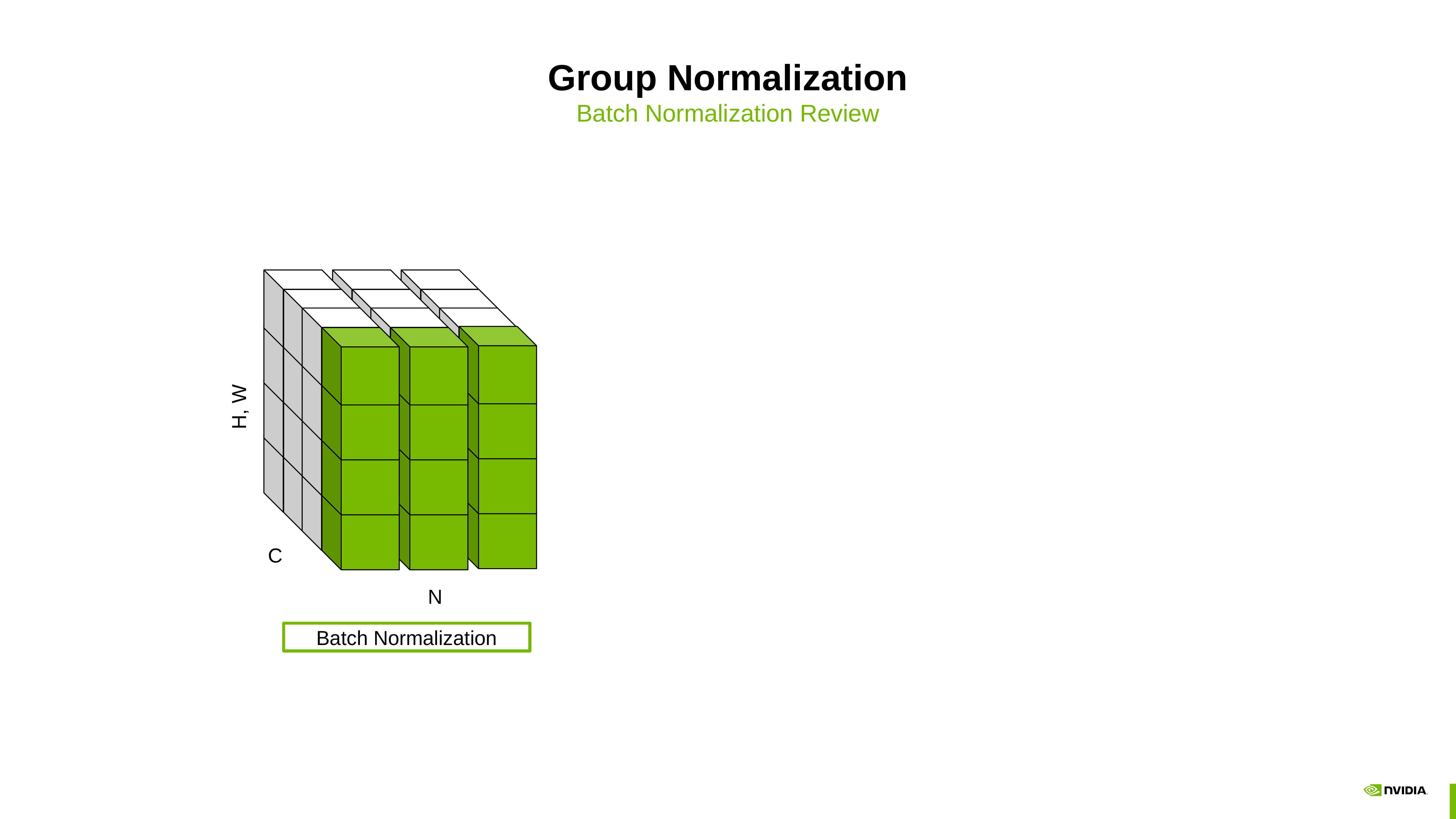

# Group Normalization
Batch Normalization Review

H, W

C
N
Batch Normalization